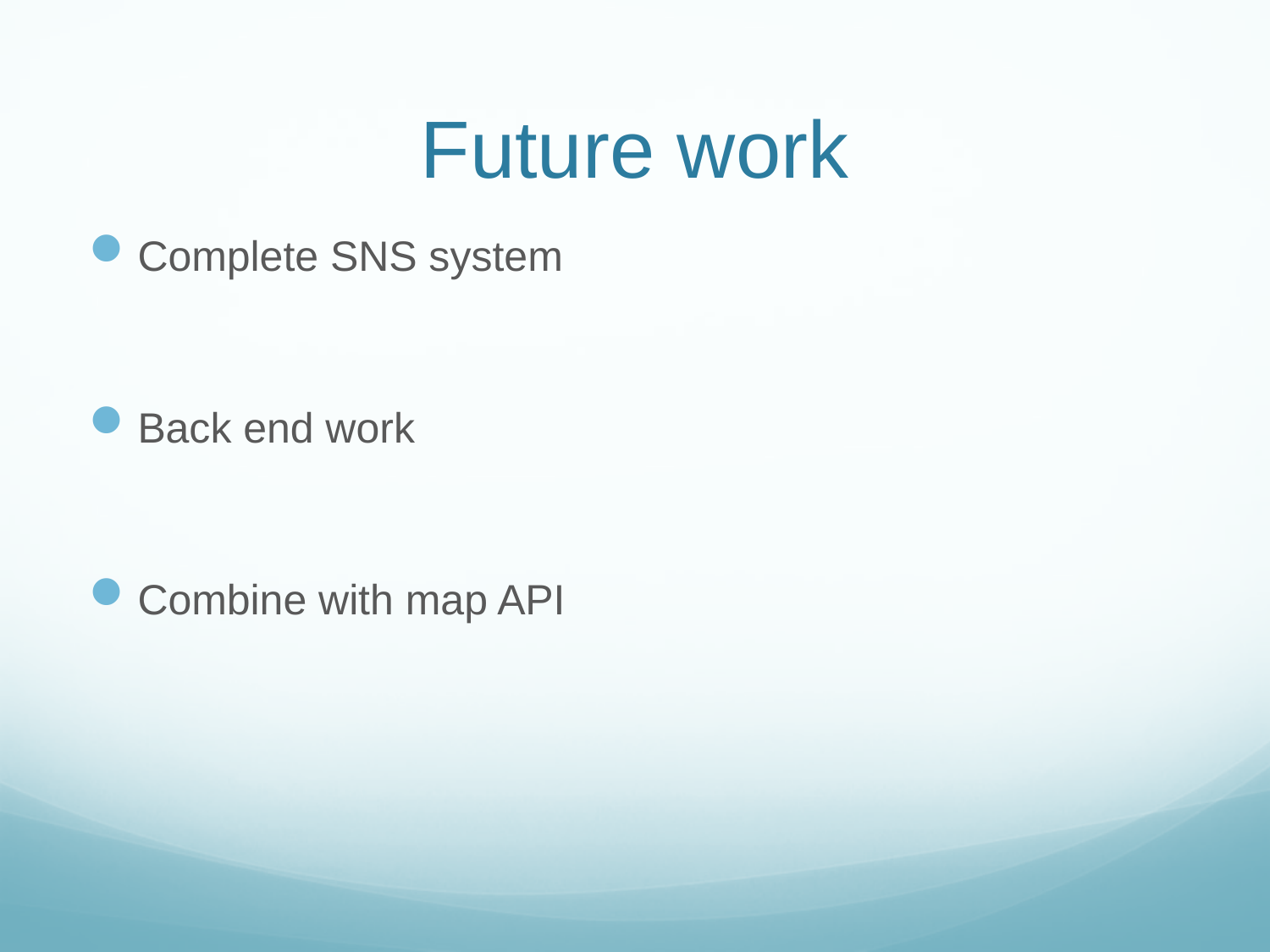

# Future work
Complete SNS system

Back end work

Combine with map API